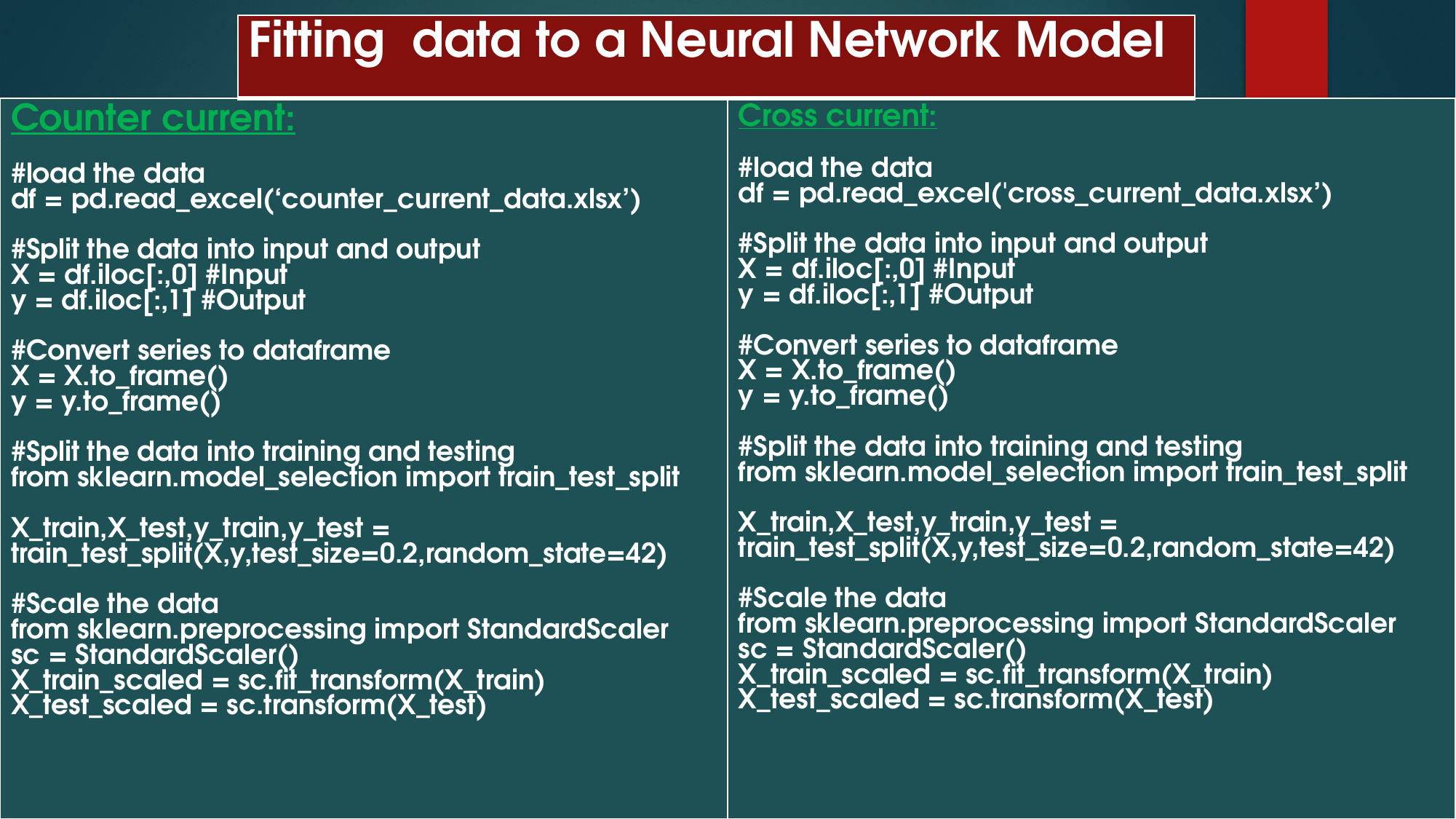

| Fitting data to a Neural Network Model |
| --- |
| Counter current: #load the data df = pd.read\_excel(‘counter\_current\_data.xlsx’) #Split the data into input and output X = df.iloc[:,0] #Input y = df.iloc[:,1] #Output #Convert series to dataframe X = X.to\_frame() y = y.to\_frame() #Split the data into training and testing from sklearn.model\_selection import train\_test\_split X\_train,X\_test,y\_train,y\_test = train\_test\_split(X,y,test\_size=0.2,random\_state=42) #Scale the data from sklearn.preprocessing import StandardScaler sc = StandardScaler() X\_train\_scaled = sc.fit\_transform(X\_train) X\_test\_scaled = sc.transform(X\_test) | Cross current: #load the data df = pd.read\_excel('cross\_current\_data.xlsx’) #Split the data into input and output X = df.iloc[:,0] #Input y = df.iloc[:,1] #Output #Convert series to dataframe X = X.to\_frame() y = y.to\_frame() #Split the data into training and testing from sklearn.model\_selection import train\_test\_split X\_train,X\_test,y\_train,y\_test = train\_test\_split(X,y,test\_size=0.2,random\_state=42) #Scale the data from sklearn.preprocessing import StandardScaler sc = StandardScaler() X\_train\_scaled = sc.fit\_transform(X\_train) X\_test\_scaled = sc.transform(X\_test) |
| --- | --- |